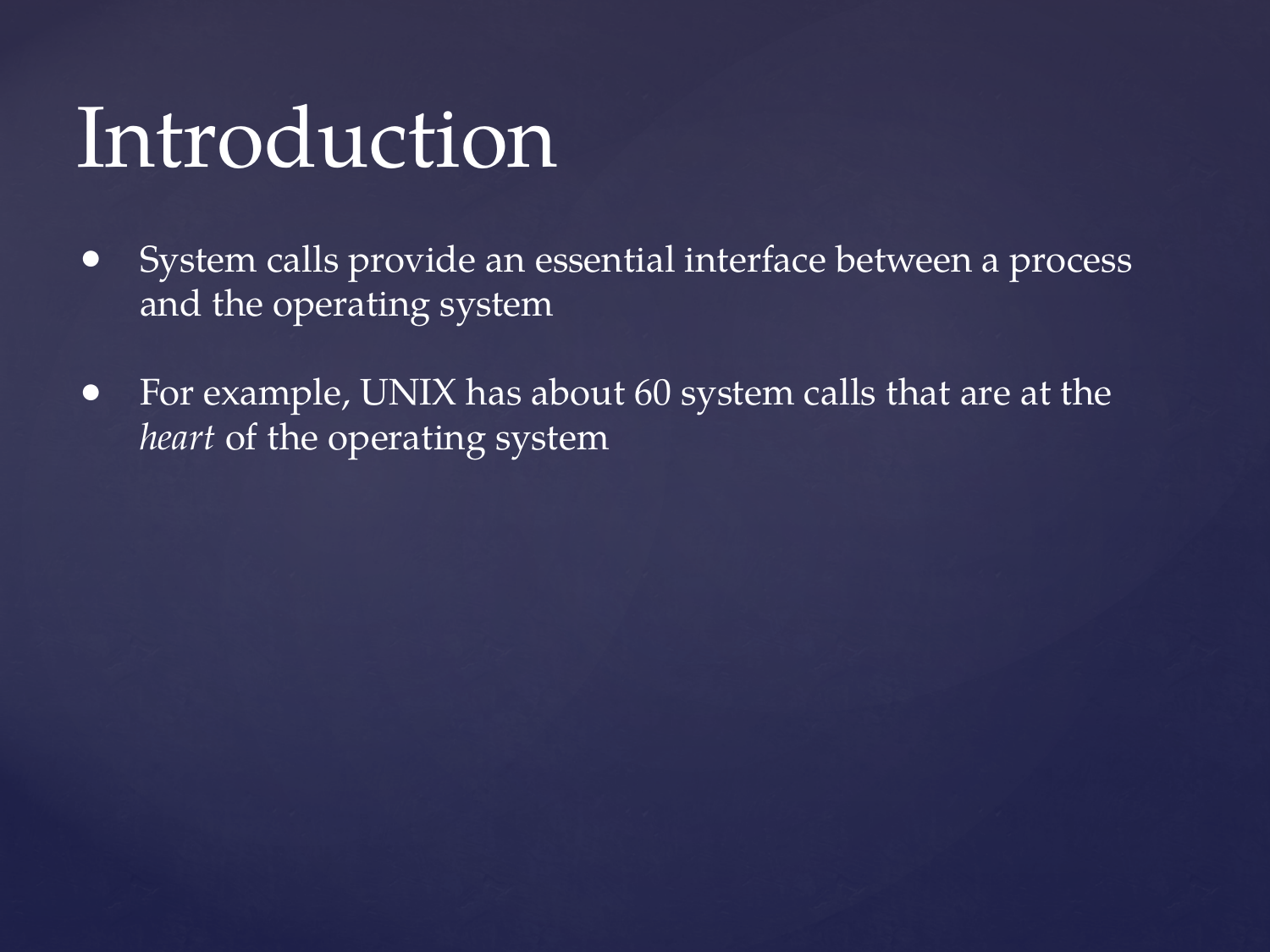

# Introduction
System calls provide an essential interface between a process and the operating system

For example, UNIX has about 60 system calls that are at the heart of the operating system